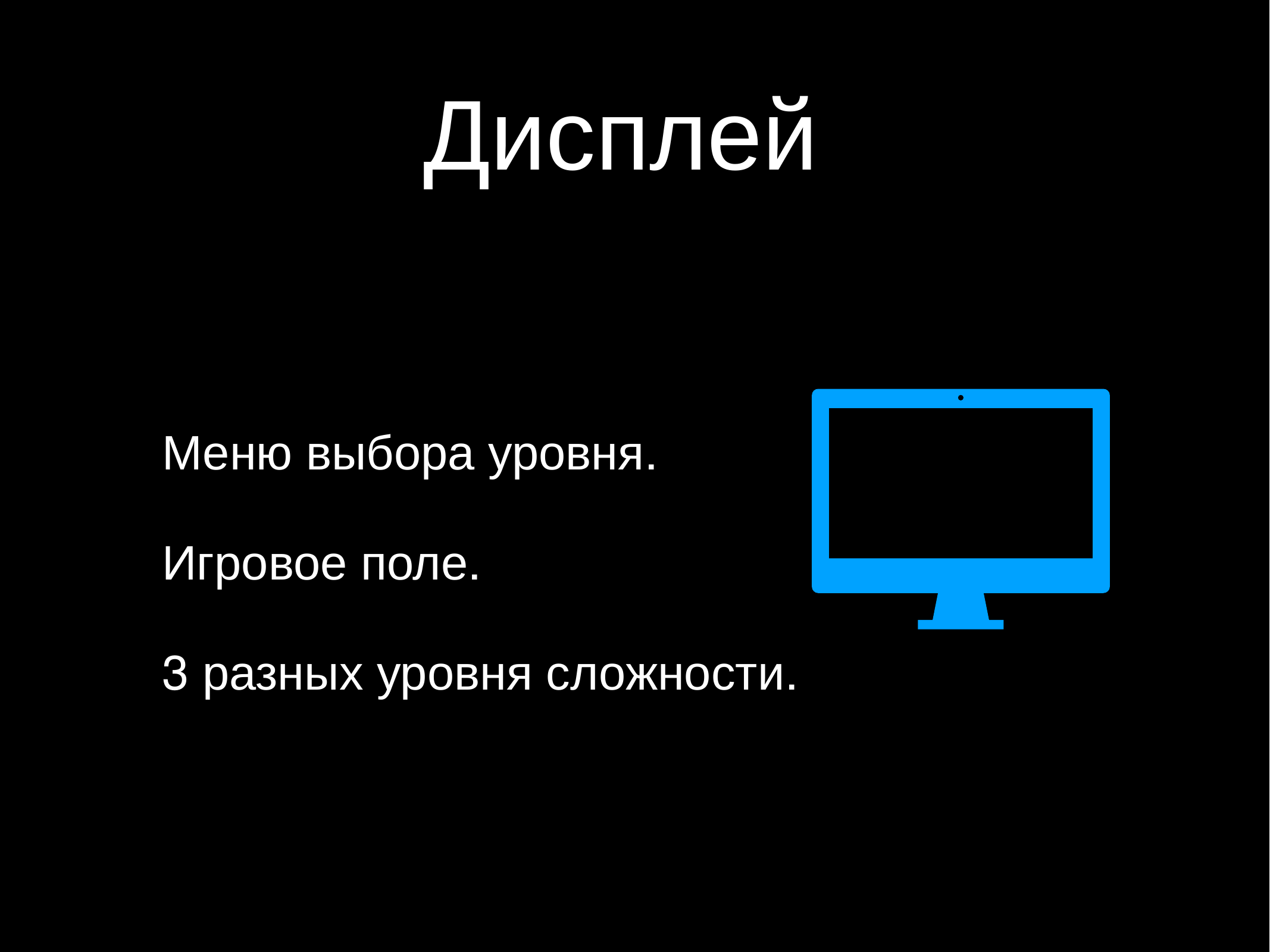

# Дисплей
Меню выбора уровня.
Игровое поле.
3 разных уровня сложности.